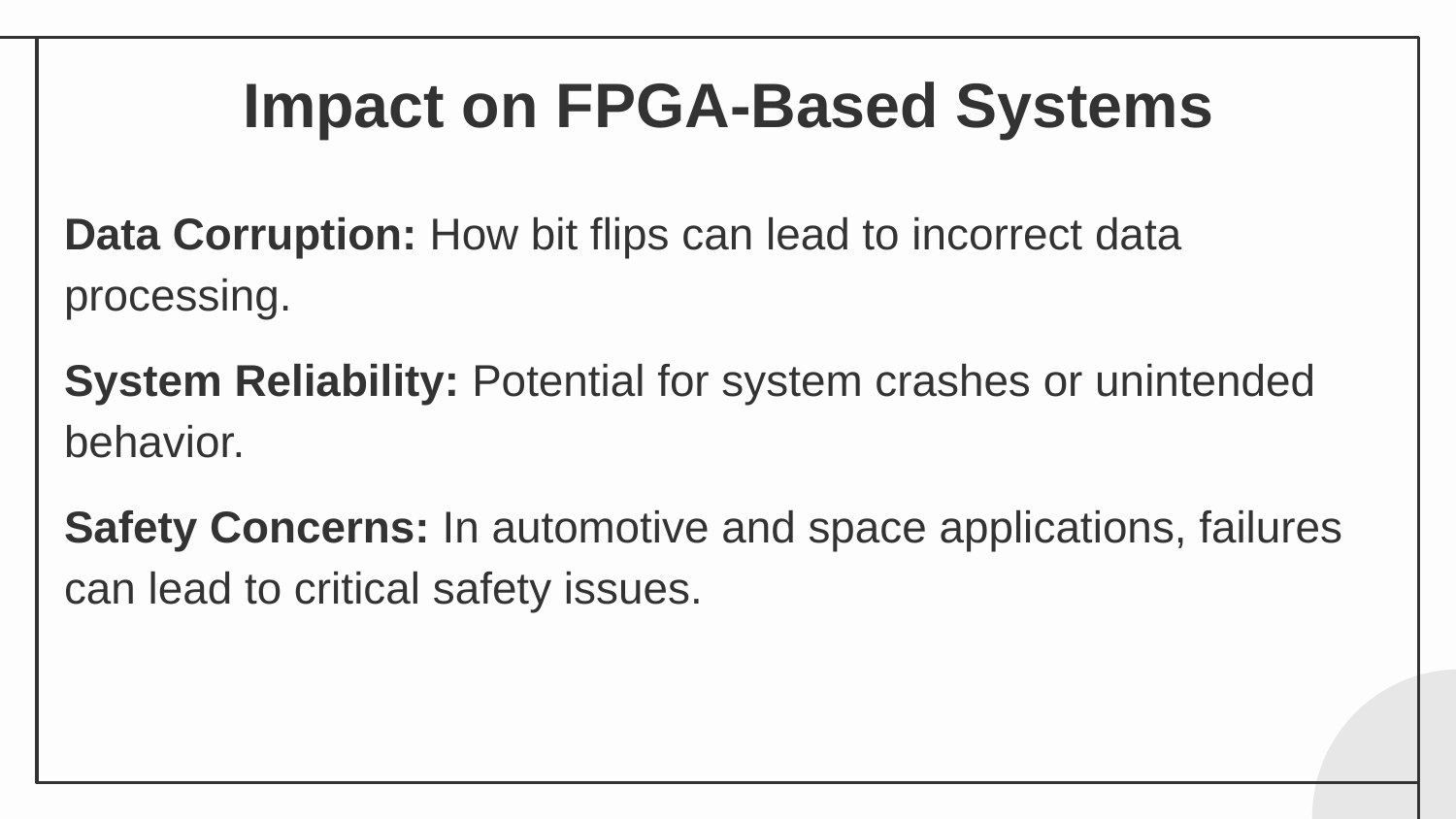

Impact on FPGA-Based Systems
# Data Corruption: How bit flips can lead to incorrect data processing.
System Reliability: Potential for system crashes or unintended behavior.
Safety Concerns: In automotive and space applications, failures can lead to critical safety issues.